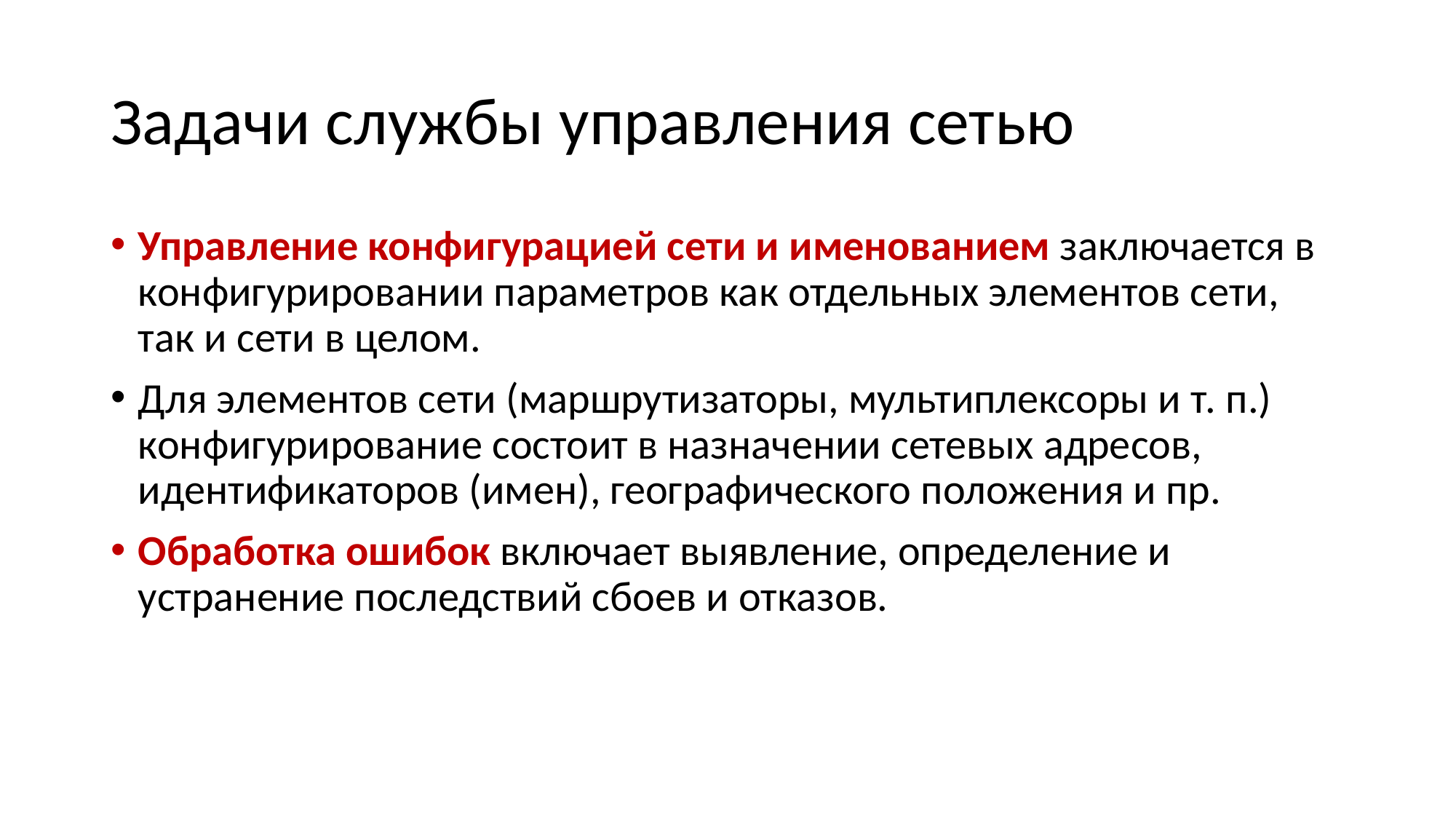

# Задачи службы управления сетью
Управление конфигурацией сети и именованием заключается в конфигурировании параметров как отдельных элементов сети, так и сети в целом.
Для элементов сети (маршрутизаторы, мультиплексоры и т. п.) конфигурирование состоит в назначении сетевых адресов, идентификаторов (имен), географического положения и пр.
Обработка ошибок включает выявление, определение и устранение последствий сбоев и отказов.